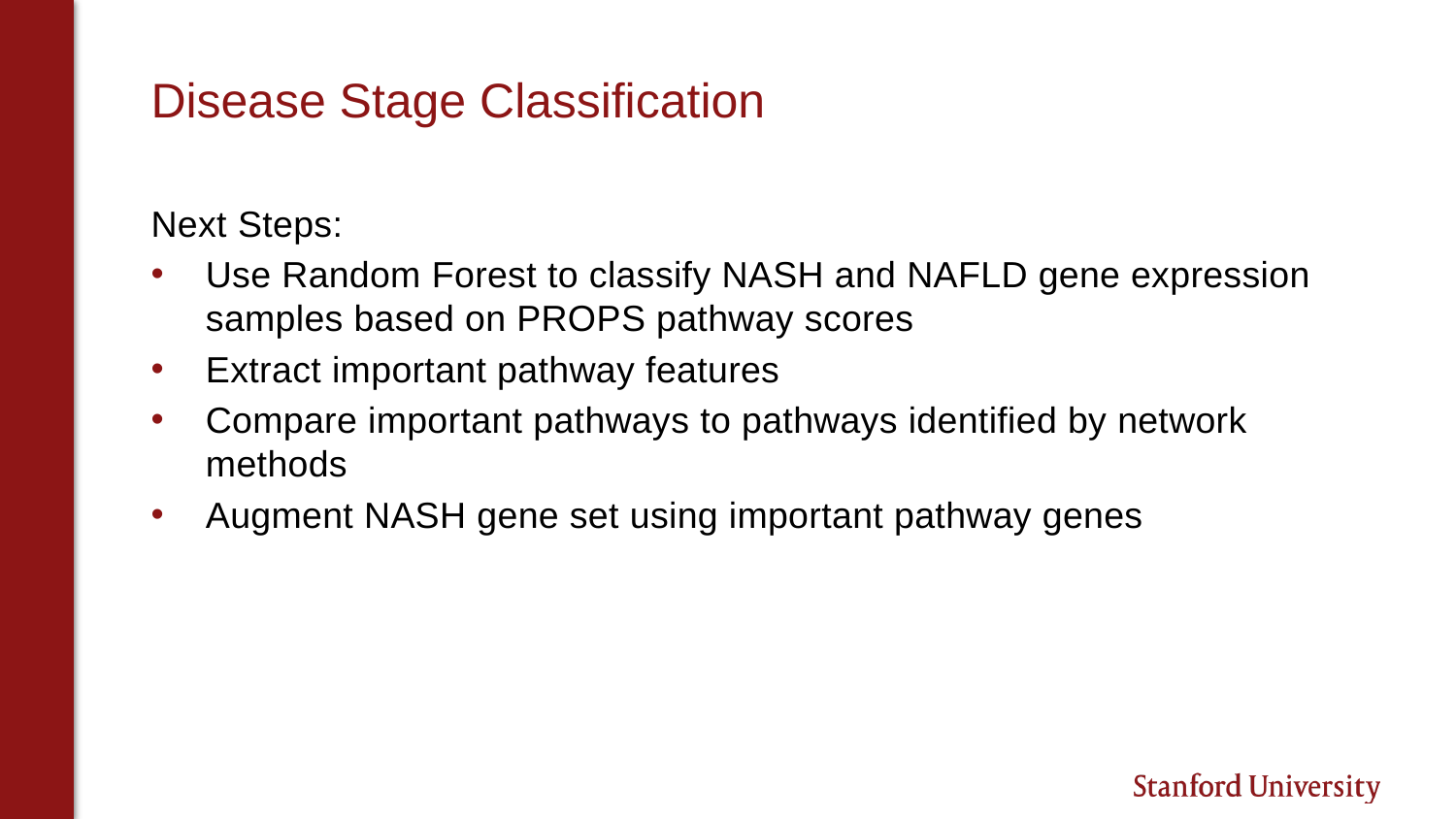

# Disease Stage Classification
Next Steps:
Use Random Forest to classify NASH and NAFLD gene expression samples based on PROPS pathway scores
Extract important pathway features
Compare important pathways to pathways identified by network methods
Augment NASH gene set using important pathway genes